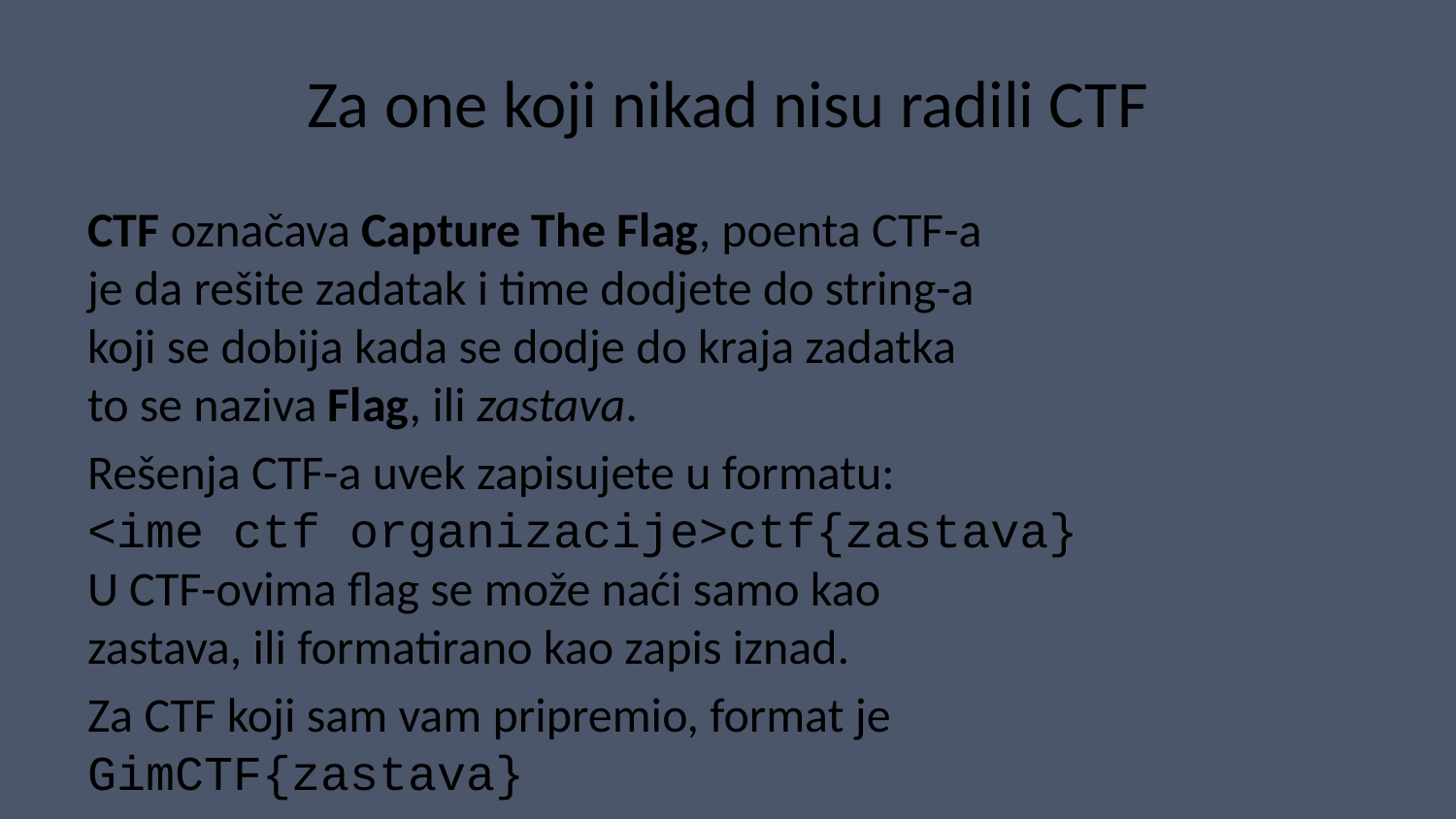

# Za one koji nikad nisu radili CTF
CTF označava Capture The Flag, poenta CTF-a
je da rešite zadatak i time dodjete do string-a
koji se dobija kada se dodje do kraja zadatka
to se naziva Flag, ili zastava.
Rešenja CTF-a uvek zapisujete u formatu:
<ime ctf organizacije>ctf{zastava}
U CTF-ovima flag se može naći samo kao
zastava, ili formatirano kao zapis iznad.
Za CTF koji sam vam pripremio, format je
GimCTF{zastava}